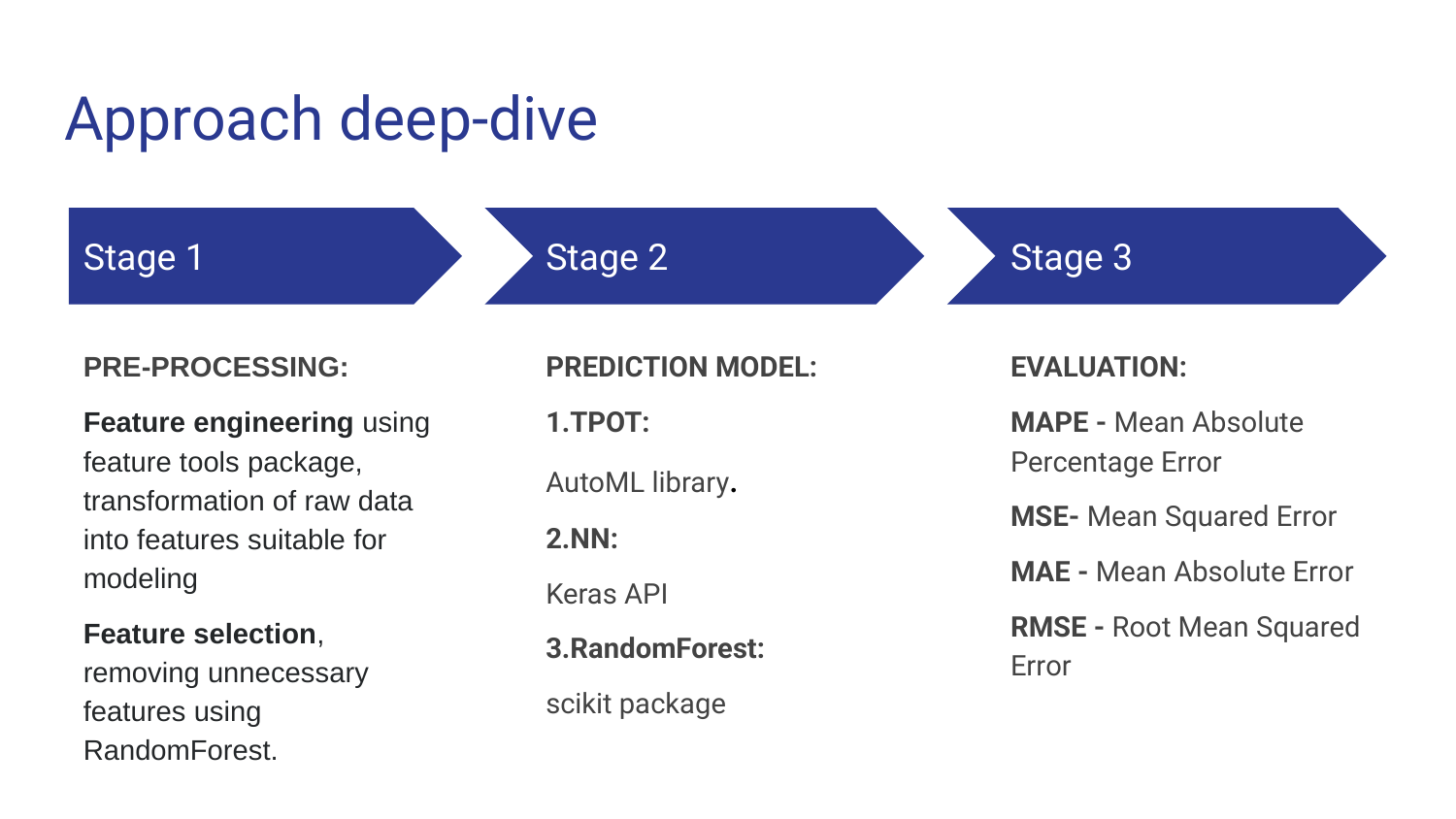

# Approach deep-dive

Stage 1
Stage 2
Stage 3
PRE-PROCESSING:
Feature engineering using feature tools package, transformation of raw data into features suitable for modeling
Feature selection, removing unnecessary features using RandomForest.

PREDICTION MODEL:
1.TPOT:
AutoML library.
2.NN:
Keras API
3.RandomForest:
scikit package

EVALUATION:
MAPE - Mean Absolute Percentage Error
MSE- Mean Squared Error
MAE - Mean Absolute Error
RMSE - Root Mean Squared Error